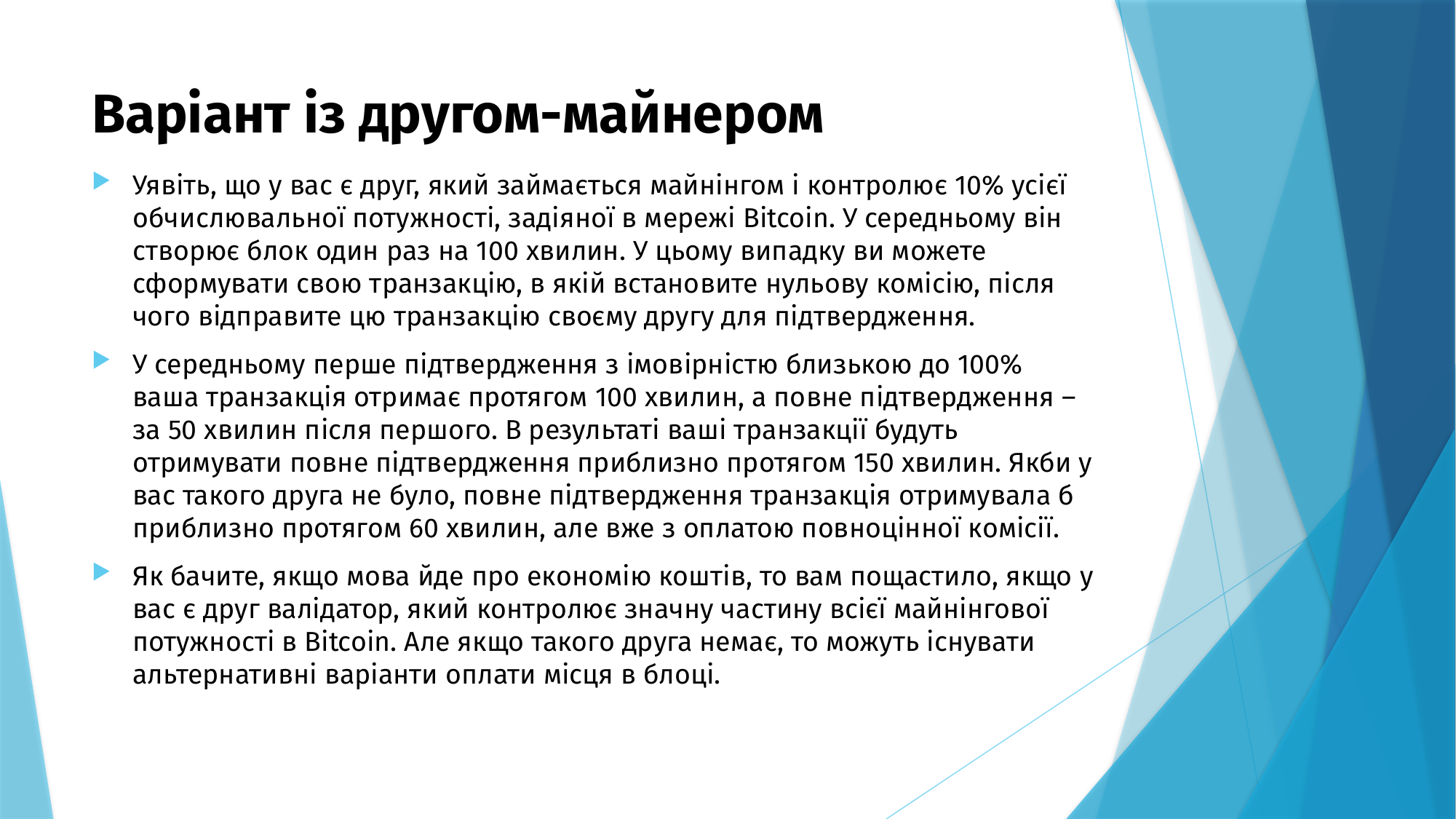

# Варіант із другом-майнером
Уявіть, що у вас є друг, який займається майнінгом і контролює 10% усієї обчислювальної потужності, задіяної в мережі Bitcoin. У середньому він створює блок один раз на 100 хвилин. У цьому випадку ви можете сформувати свою транзакцію, в якій встановите нульову комісію, після чого відправите цю транзакцію своєму другу для підтвердження.
У середньому перше підтвердження з імовірністю близькою до 100% ваша транзакція отримає протягом 100 хвилин, а повне підтвердження – за 50 хвилин після першого. В результаті ваші транзакції будуть отримувати повне підтвердження приблизно протягом 150 хвилин. Якби у вас такого друга не було, повне підтвердження транзакція отримувала б приблизно протягом 60 хвилин, але вже з оплатою повноцінної комісії.
Як бачите, якщо мова йде про економію коштів, то вам пощастило, якщо у вас є друг валідатор, який контролює значну частину всієї майнінгової потужності в Bitcoin. Але якщо такого друга немає, то можуть існувати альтернативні варіанти оплати місця в блоці.